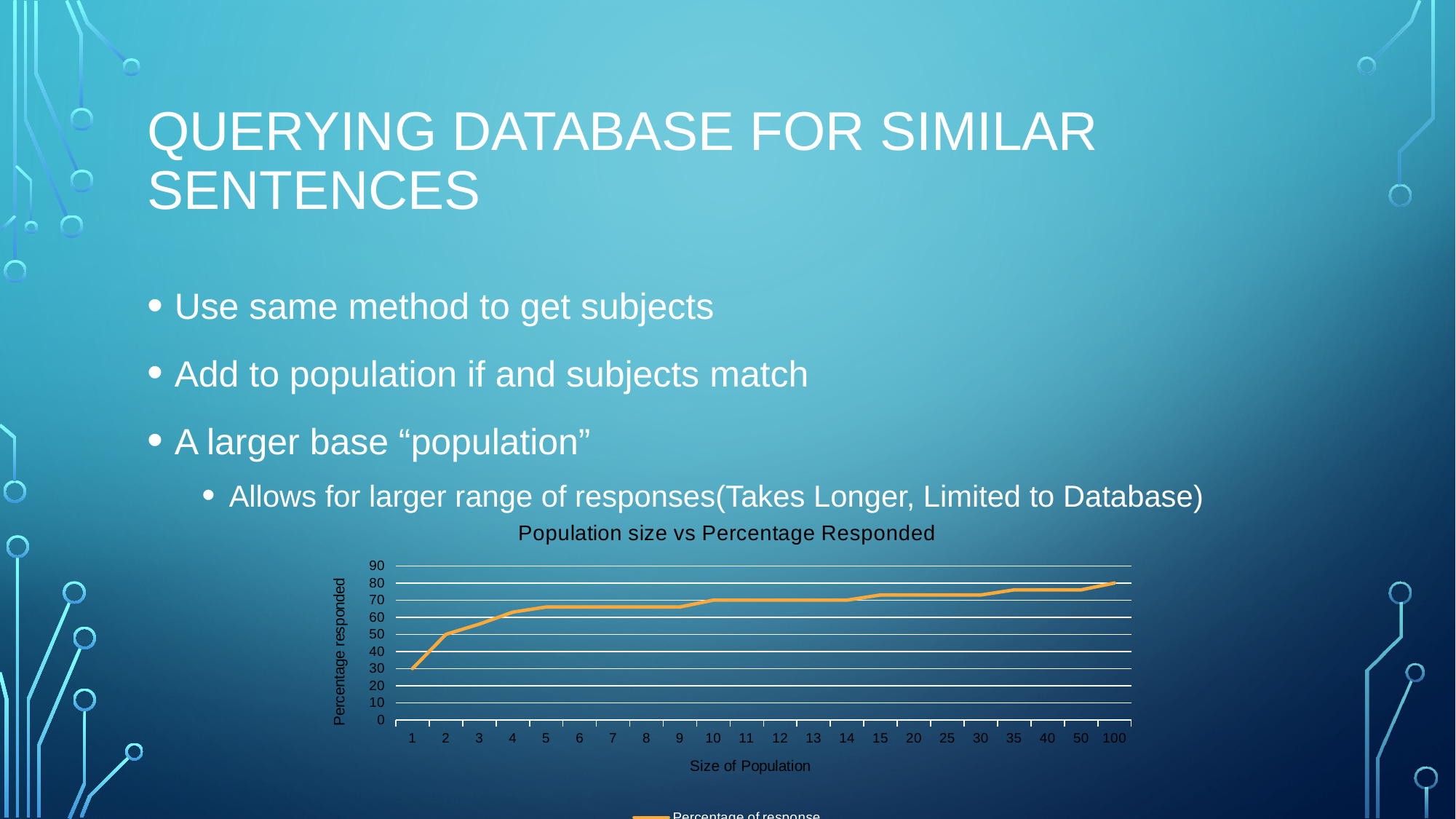

# Querying Database for Similar Sentences
Use same method to get subjects
Add to population if and subjects match
A larger base “population”
Allows for larger range of responses(Takes Longer, Limited to Database)

### Chart: Population size vs Percentage Responded

| Category | Percentage of response |
|---|---|
| 1 | 30.0 |
| 2 | 50.0 |
| 3 | 56.0 |
| 4 | 63.0 |
| 5 | 66.0 |
| 6 | 66.0 |
| 7 | 66.0 |
| 8 | 66.0 |
| 9 | 66.0 |
| 10 | 70.0 |
| 11 | 70.0 |
| 12 | 70.0 |
| 13 | 70.0 |
| 14 | 70.0 |
| 15 | 73.0 |
| 20 | 73.0 |
| 25 | 73.0 |
| 30 | 73.0 |
| 35 | 76.0 |
| 40 | 76.0 |
| 50 | 76.0 |
| 100 | 80.0 |